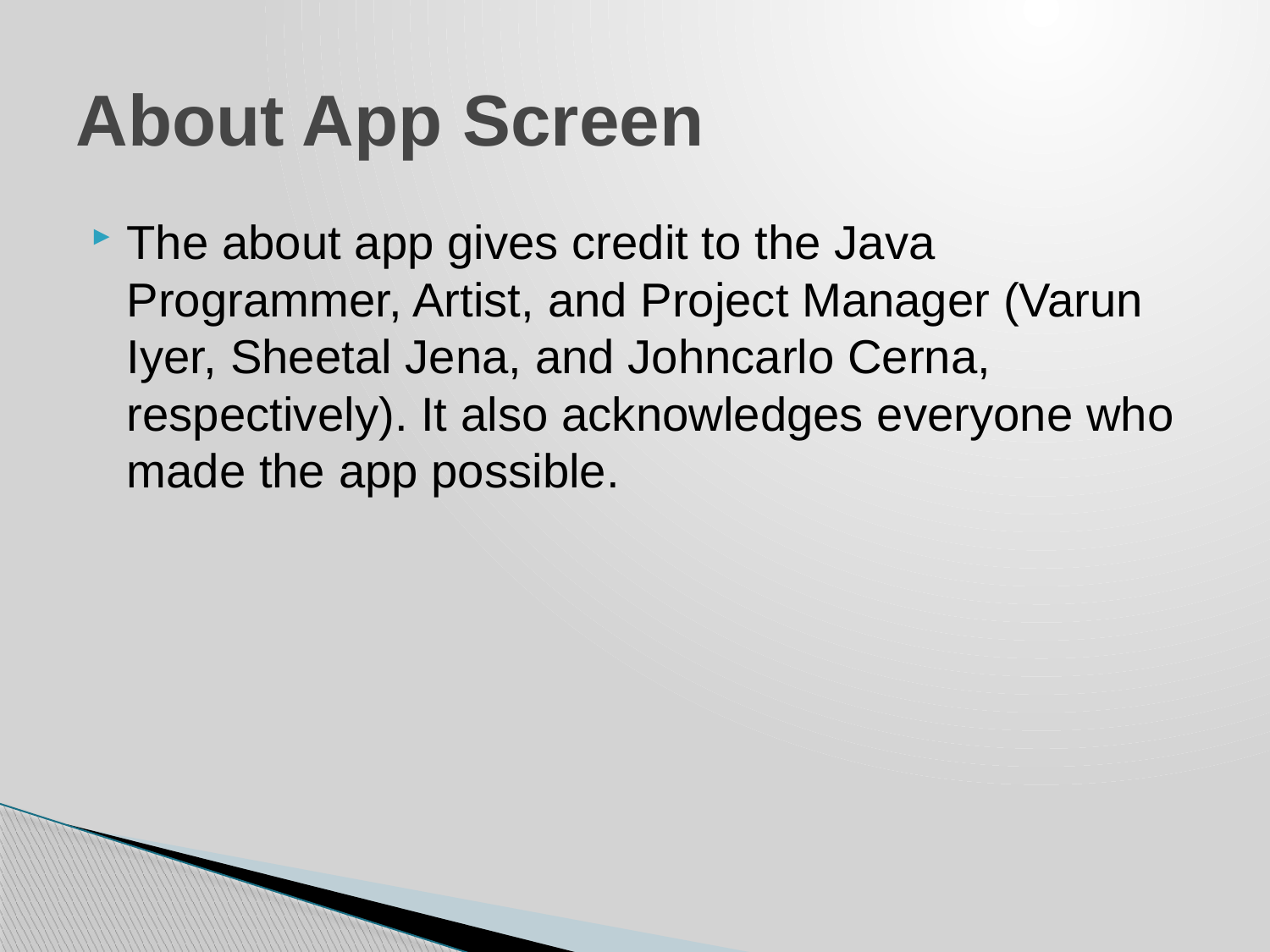

# About App Screen
The about app gives credit to the Java Programmer, Artist, and Project Manager (Varun Iyer, Sheetal Jena, and Johncarlo Cerna, respectively). It also acknowledges everyone who made the app possible.